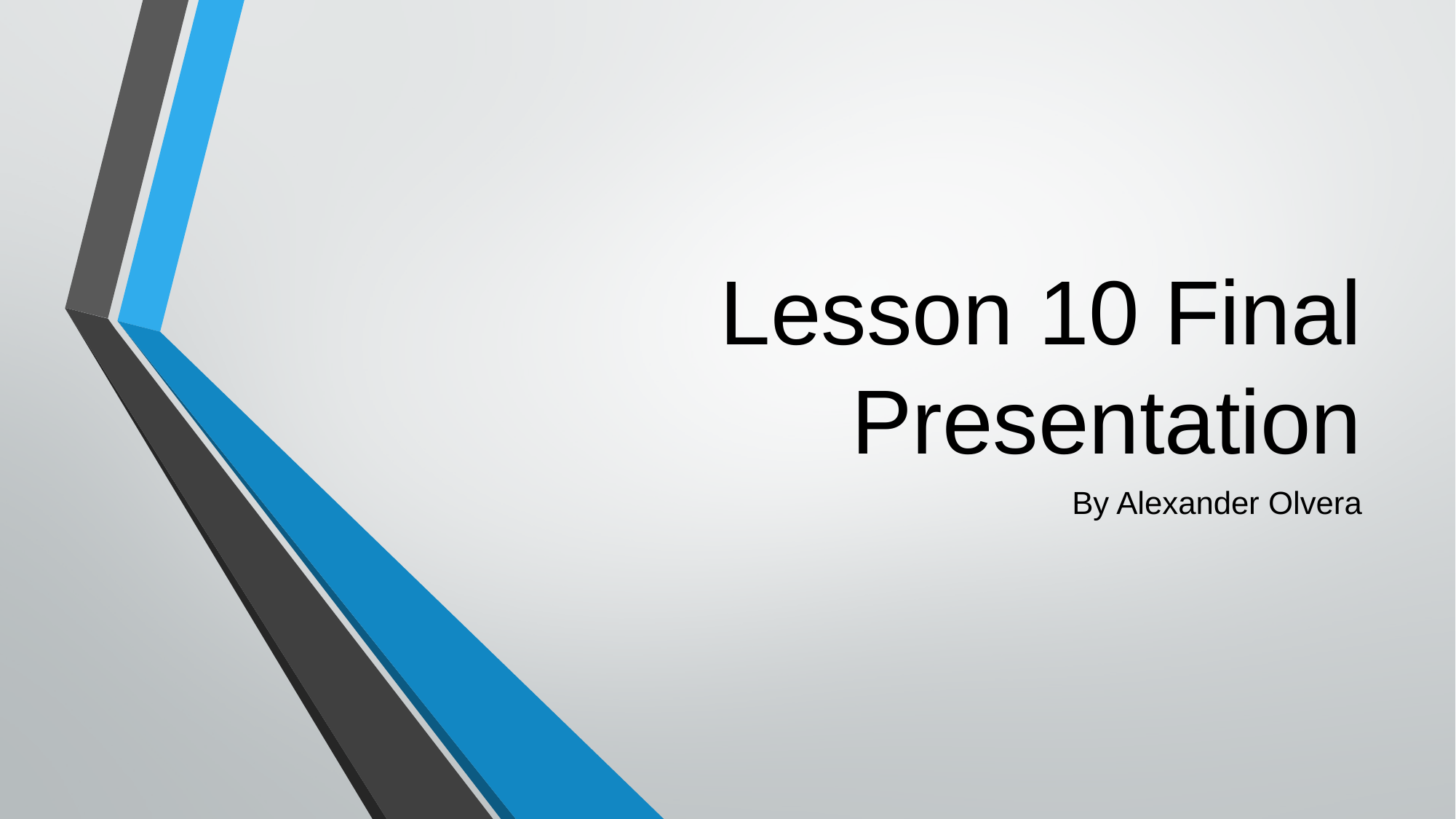

# Lesson 10 Final Presentation
By Alexander Olvera